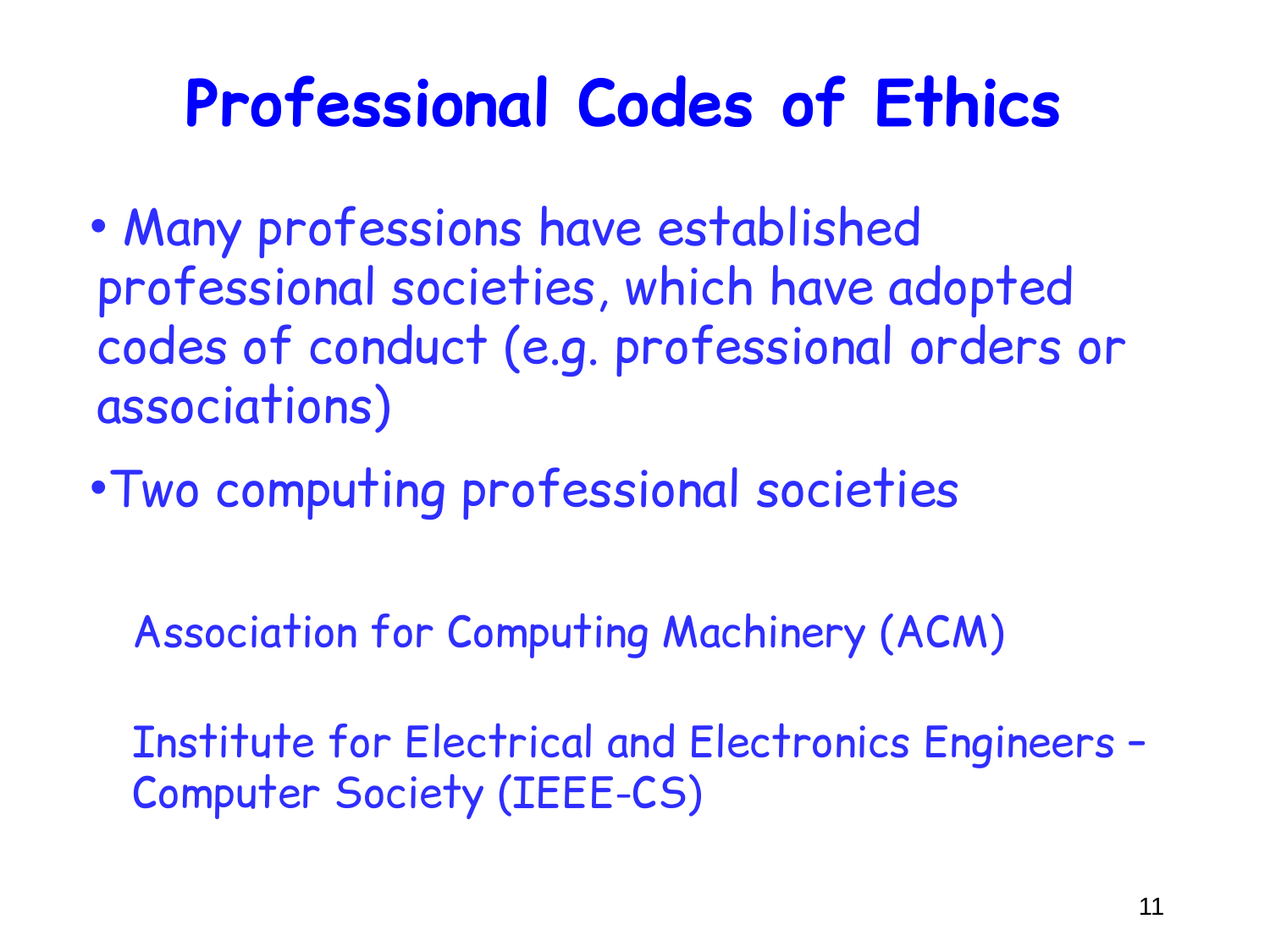

# Professional Codes of Ethics
 Many professions have established professional societies, which have adopted codes of conduct (e.g. professional orders or associations)
Two computing professional societies

Association for Computing Machinery (ACM)

Institute for Electrical and Electronics Engineers – Computer Society (IEEE-CS)
11